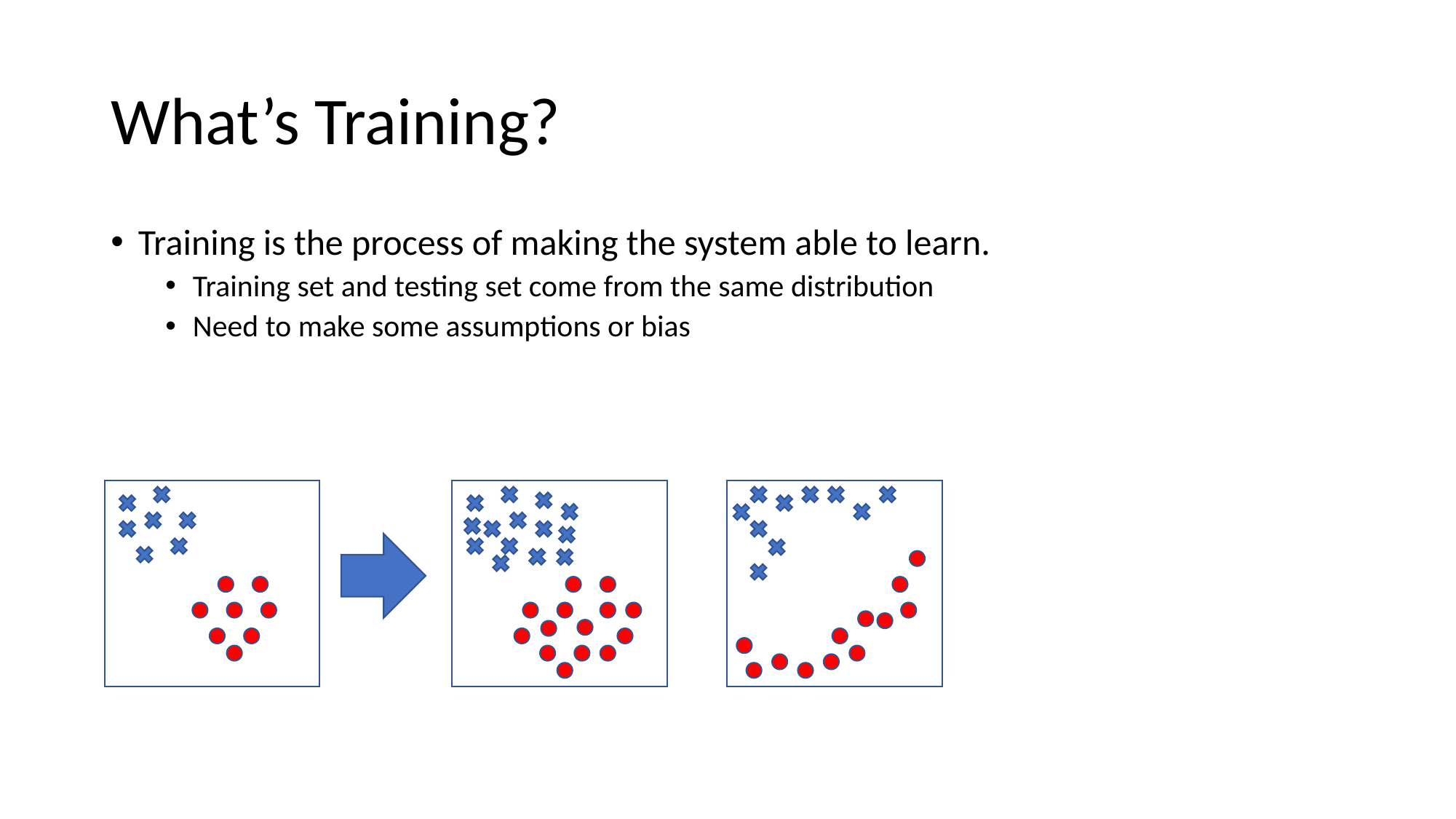

# What’s Training?
Training is the process of making the system able to learn.
Training set and testing set come from the same distribution
Need to make some assumptions or bias